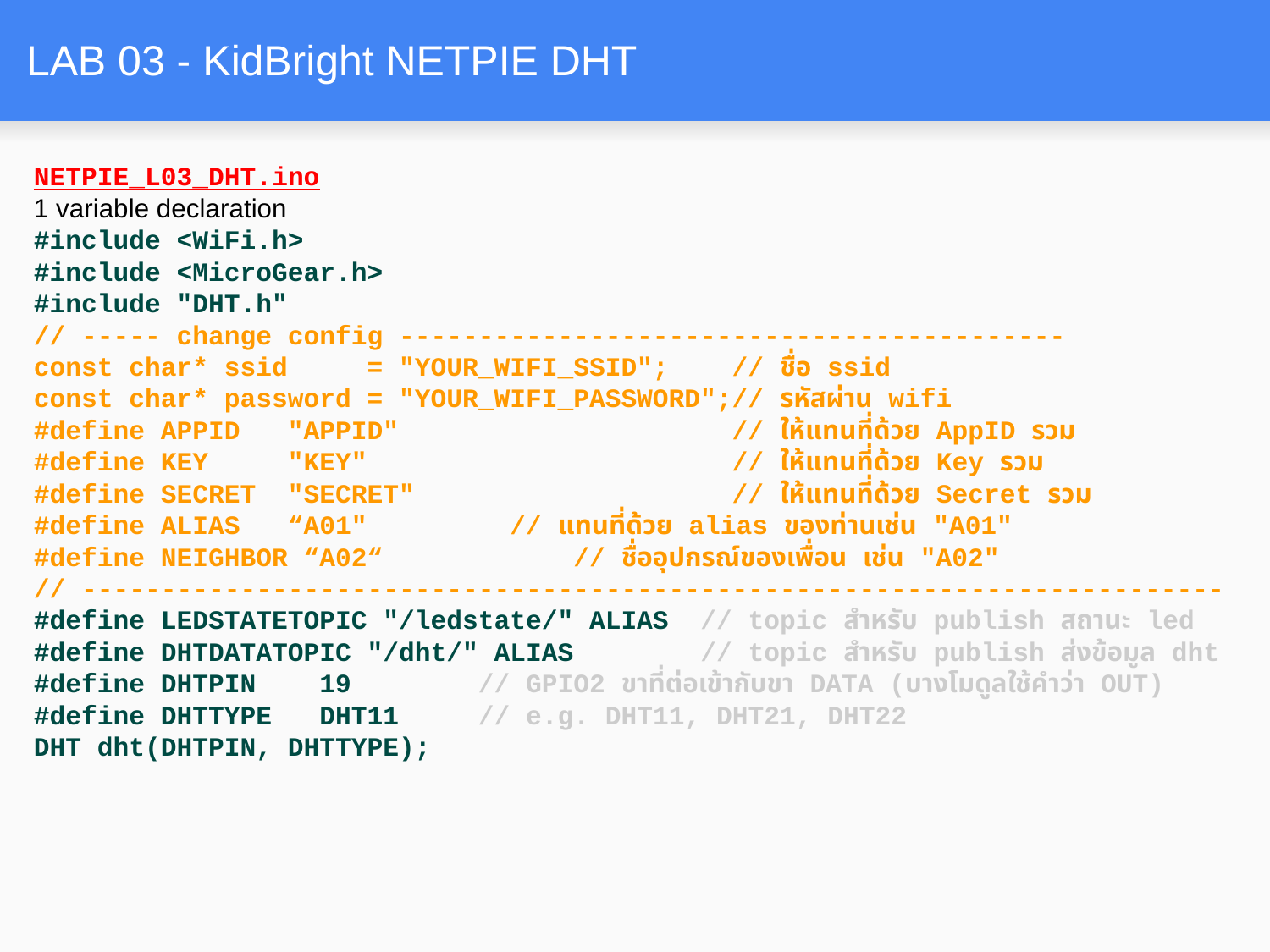

# LAB 03 - KidBright NETPIE DHT
NETPIE_L03_DHT.ino
1 variable declaration
#include <WiFi.h>
#include <MicroGear.h>
#include "DHT.h"
// ----- change config ------------------------------------------
const char* ssid     = "YOUR_WIFI_SSID";    // ชื่อ ssid
const char* password = "YOUR_WIFI_PASSWORD";// รหัสผ่าน wifi
#define APPID   "APPID"                     // ให้แทนที่ด้วย AppID รวม
#define KEY     "KEY"                       // ให้แทนที่ด้วย Key รวม
#define SECRET  "SECRET"                    // ให้แทนที่ด้วย Secret รวม
#define ALIAS   “A01"         // แทนที่ด้วย alias ของท่านเช่น "A01"
#define NEIGHBOR “A02“            // ชื่ออุปกรณ์ของเพื่อน เช่น "A02"
// ------------------------------------------------------------------------
#define LEDSTATETOPIC "/ledstate/" ALIAS  // topic สำหรับ publish สถานะ led
#define DHTDATATOPIC "/dht/" ALIAS        // topic สำหรับ publish ส่งข้อมูล dht
#define DHTPIN    19        // GPIO2 ขาที่ต่อเข้ากับขา DATA (บางโมดูลใช้คำว่า OUT)
#define DHTTYPE   DHT11     // e.g. DHT11, DHT21, DHT22
DHT dht(DHTPIN, DHTTYPE);